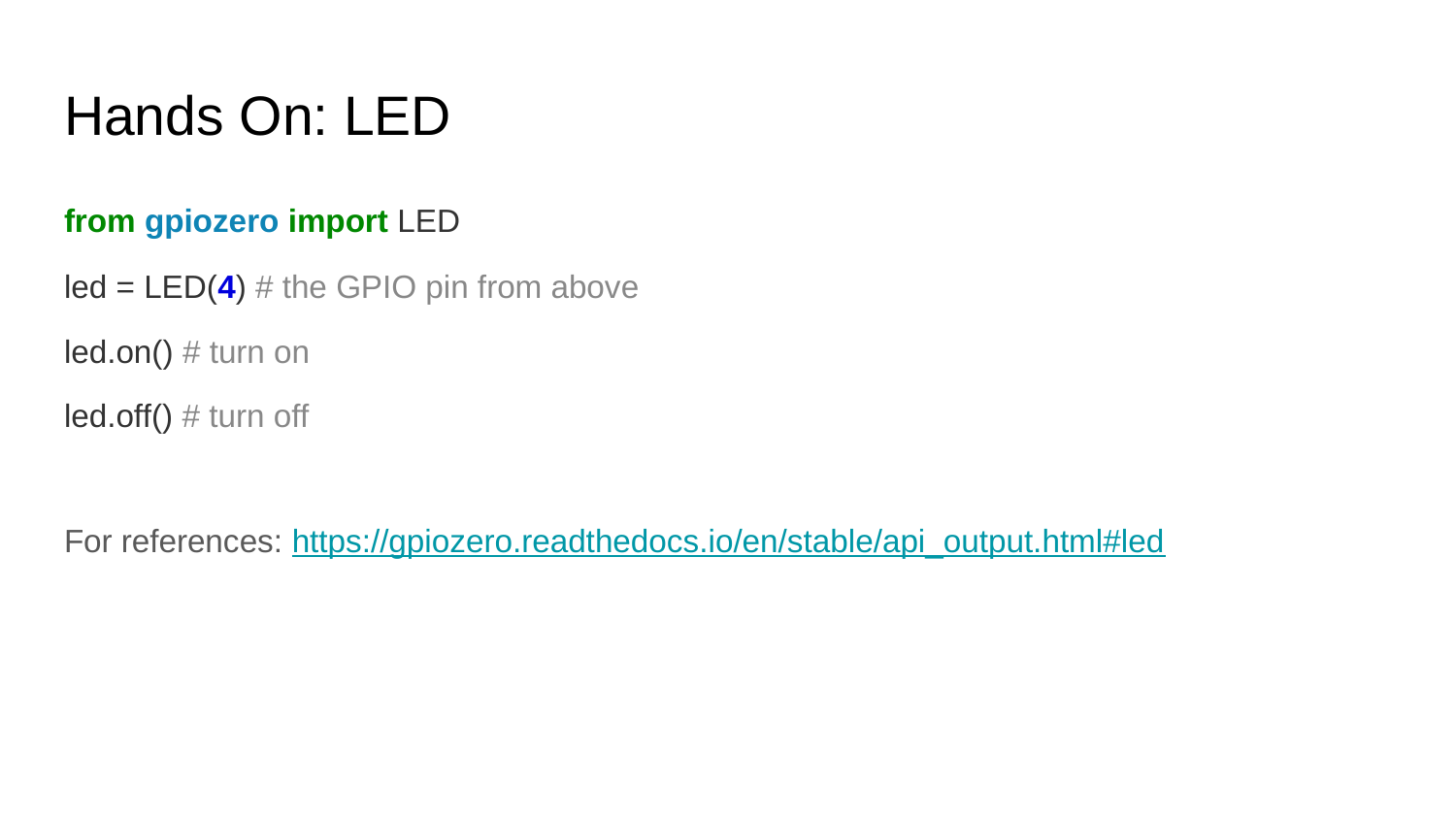

# Hands On: LED
from gpiozero import LED
led = LED(4) # the GPIO pin from above
led.on() # turn on
led.off() # turn off

For references: https://gpiozero.readthedocs.io/en/stable/api_output.html#led